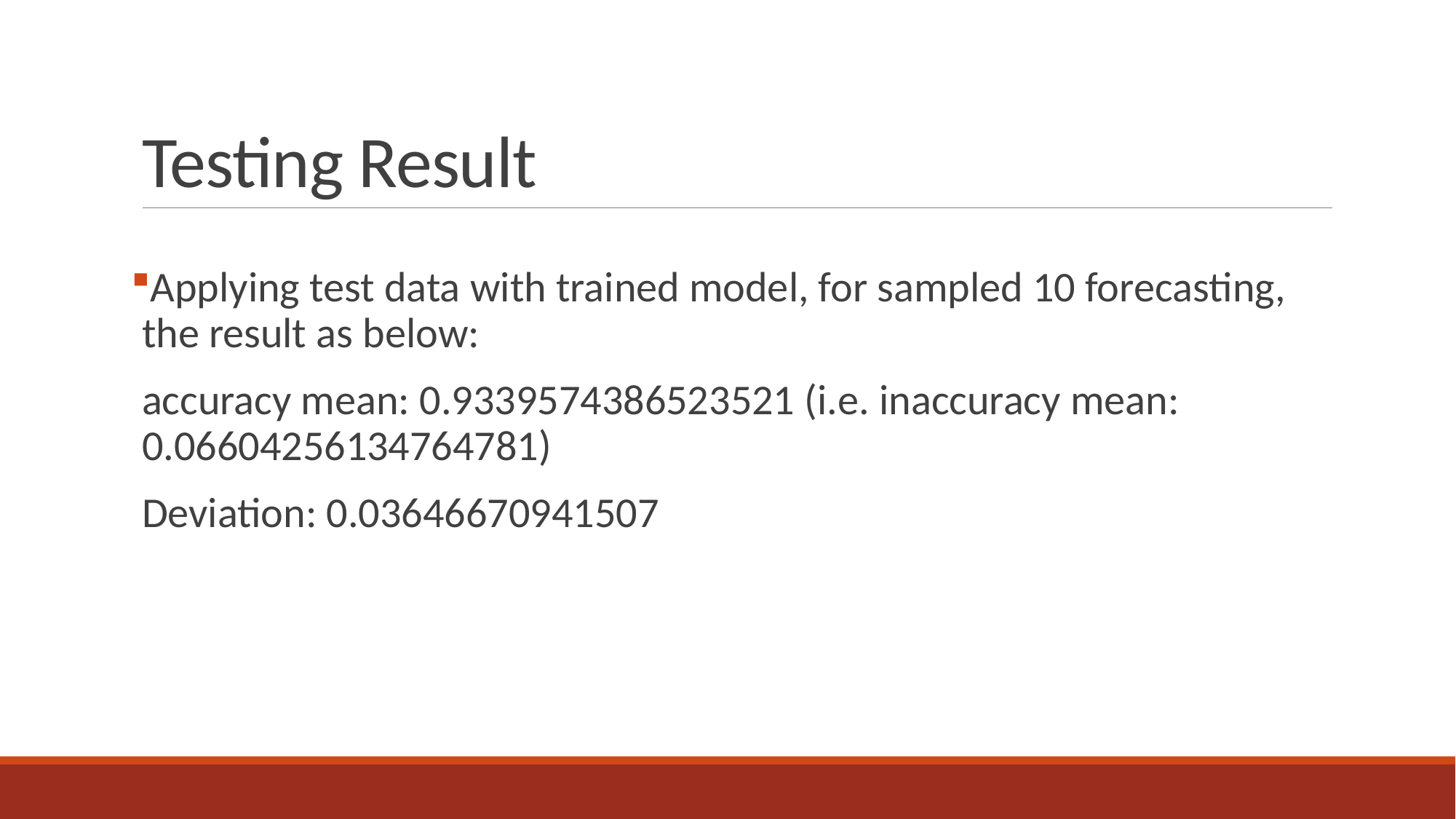

# Testing Result
Applying test data with trained model, for sampled 10 forecasting, the result as below:
accuracy mean: 0.9339574386523521 (i.e. inaccuracy mean: 0.06604256134764781)
Deviation: 0.03646670941507